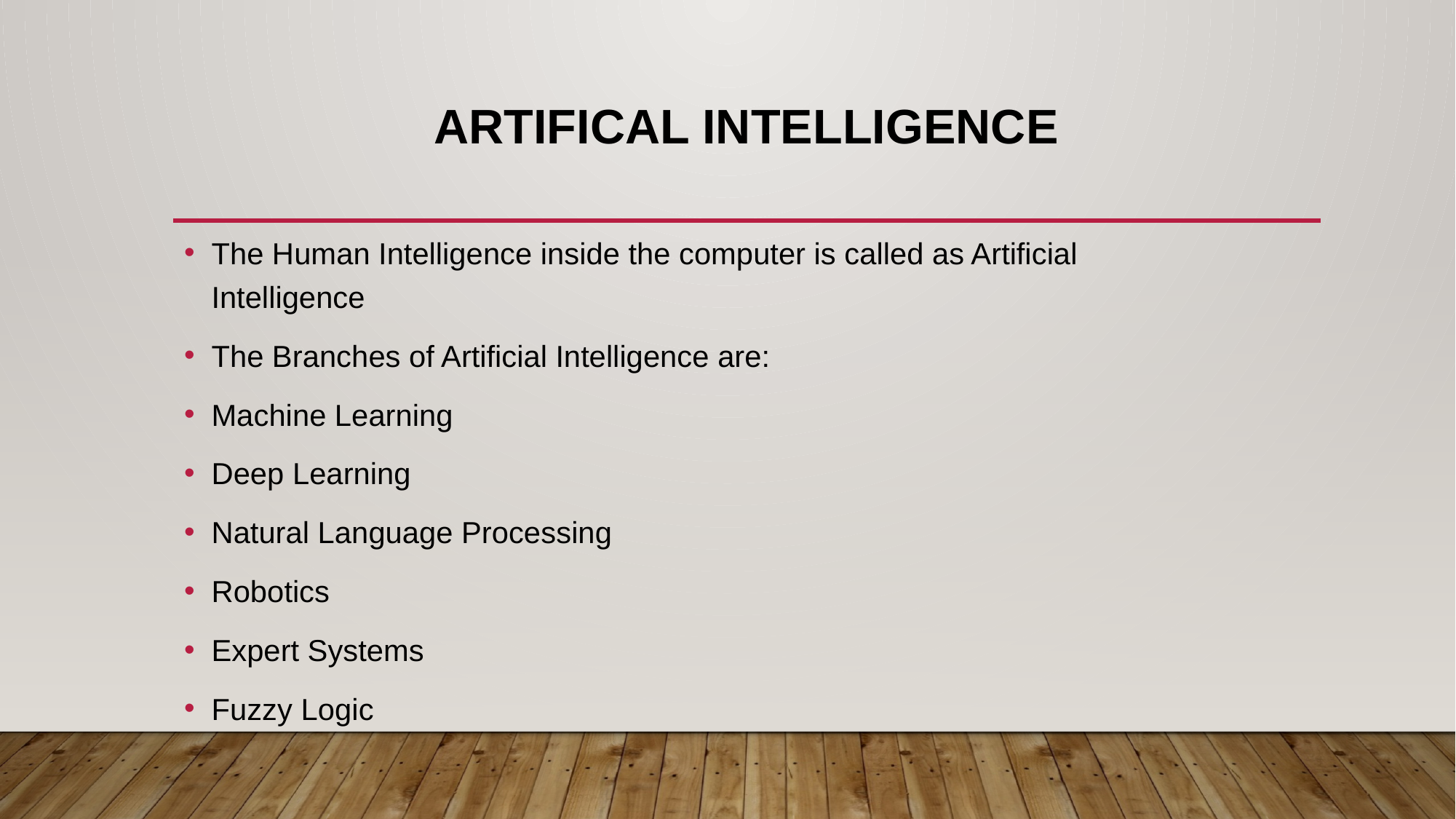

# ARTIFICAL INTELLIGENCE
The Human Intelligence inside the computer is called as Artificial Intelligence
The Branches of Artificial Intelligence are:
Machine Learning
Deep Learning
Natural Language Processing
Robotics
Expert Systems
Fuzzy Logic